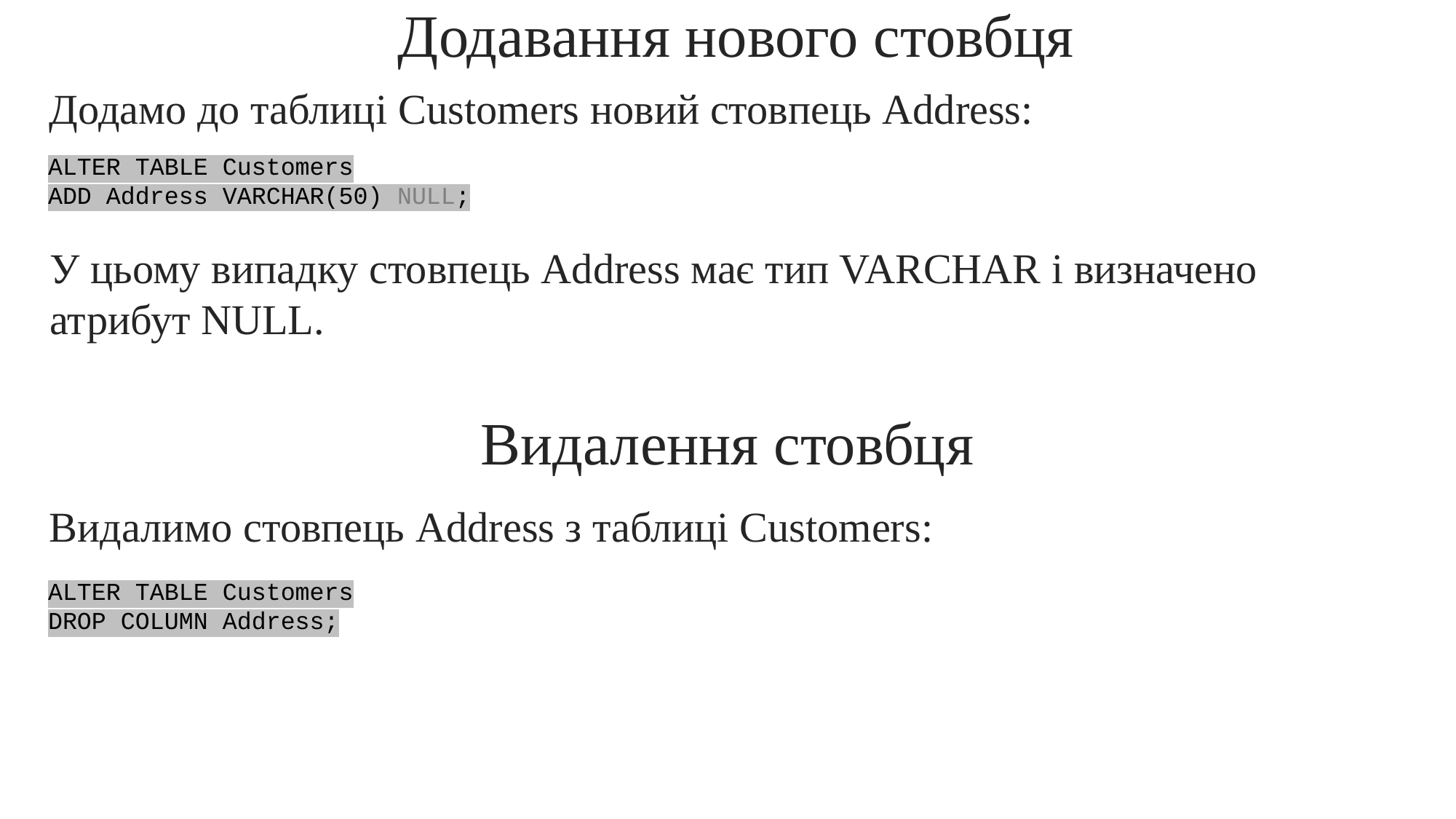

Додавання нового стовбця
Додамо до таблиці Customers новий стовпець Address:
ALTER TABLE Customers
ADD Address VARCHAR(50) NULL;
У цьому випадку стовпець Address має тип VARCHAR і визначено атрибут NULL.
Видалення стовбця
Видалимо стовпець Address з таблиці Customers:
ALTER TABLE Customers
DROP COLUMN Address;